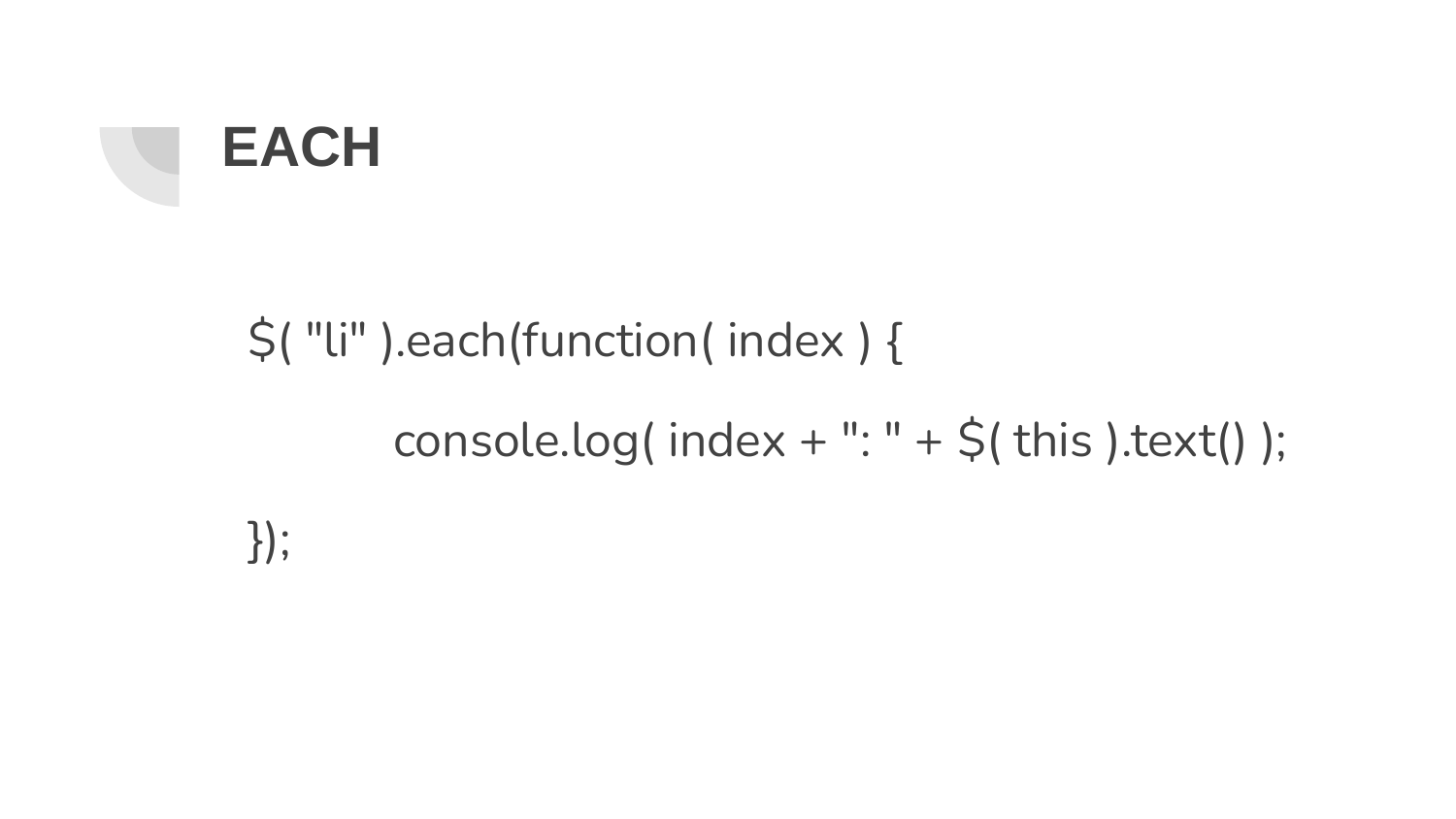

# EACH
$( "li" ).each(function( index ) {
	console.log( index + ": " + $( this ).text() );
});